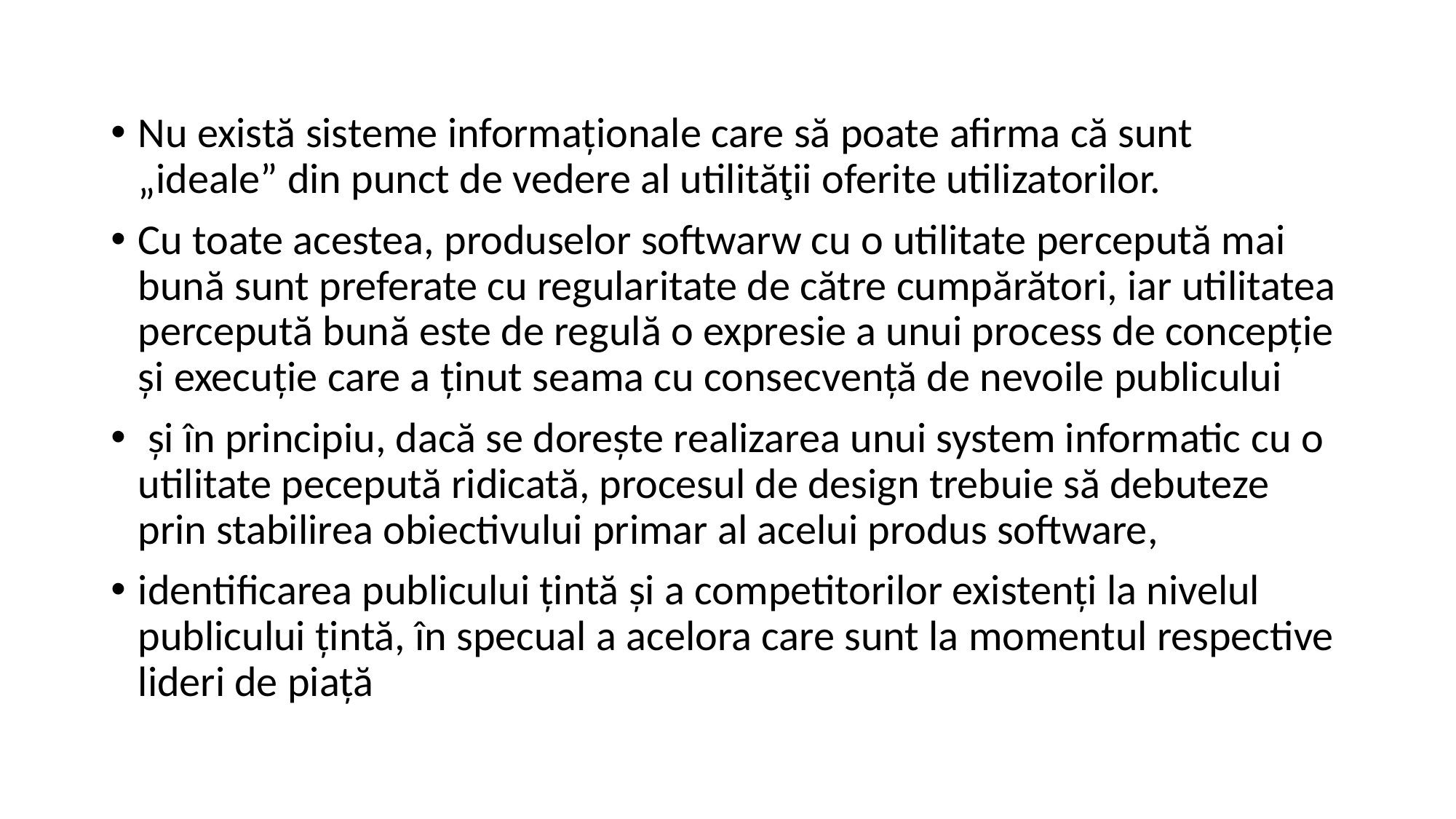

Nu există sisteme informaționale care să poate afirma că sunt „ideale” din punct de vedere al utilităţii oferite utilizatorilor.
Cu toate acestea, produselor softwarw cu o utilitate percepută mai bună sunt preferate cu regularitate de către cumpărători, iar utilitatea percepută bună este de regulă o expresie a unui process de concepție și execuție care a ținut seama cu consecvență de nevoile publicului
 și în principiu, dacă se dorește realizarea unui system informatic cu o utilitate pecepută ridicată, procesul de design trebuie să debuteze prin stabilirea obiectivului primar al acelui produs software,
identificarea publicului țintă și a competitorilor existenți la nivelul publicului țintă, în specual a acelora care sunt la momentul respective lideri de piață